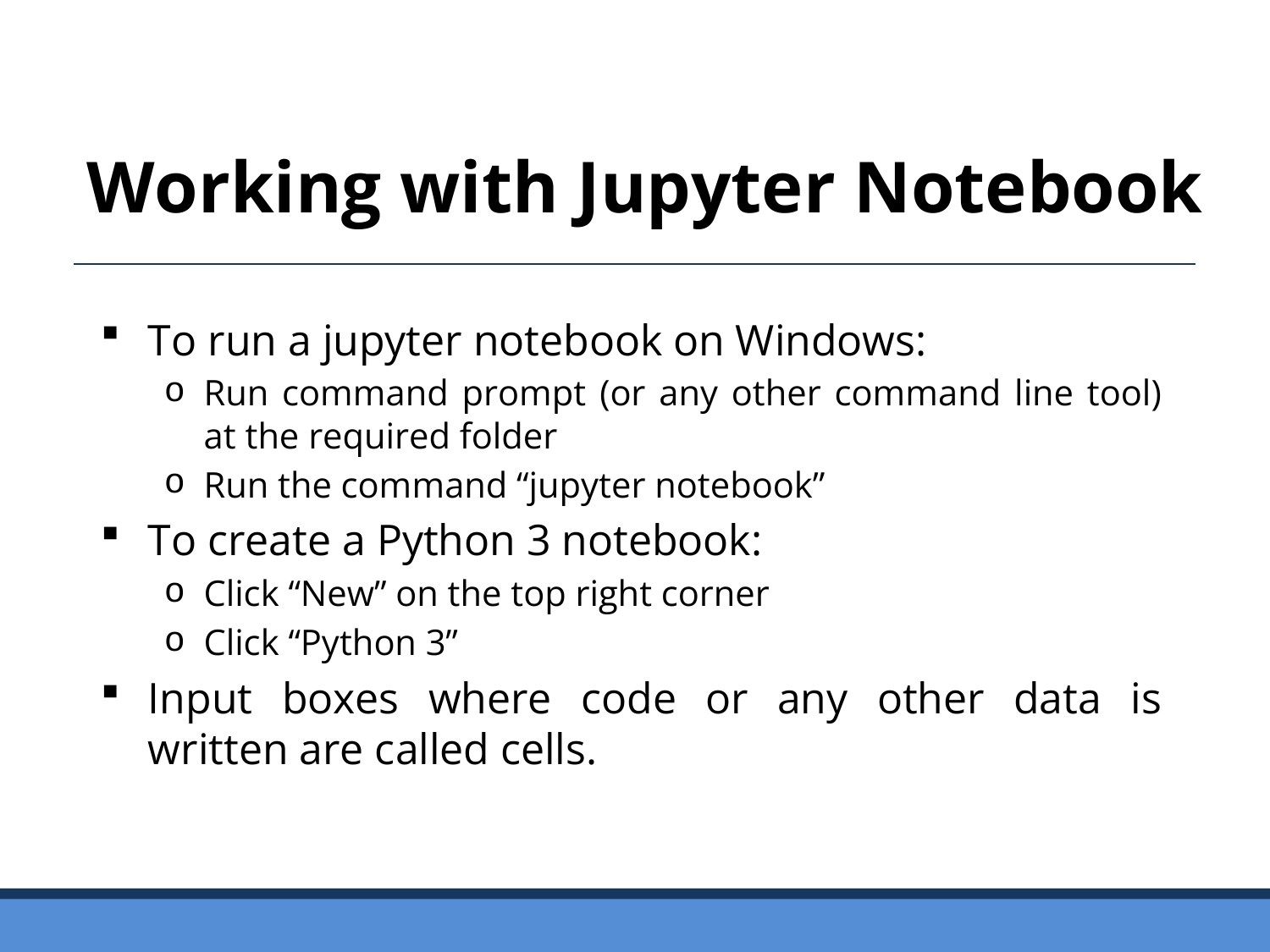

Working with Jupyter Notebook
To run a jupyter notebook on Windows:
Run command prompt (or any other command line tool) at the required folder
Run the command “jupyter notebook”
To create a Python 3 notebook:
Click “New” on the top right corner
Click “Python 3”
Input boxes where code or any other data is written are called cells.